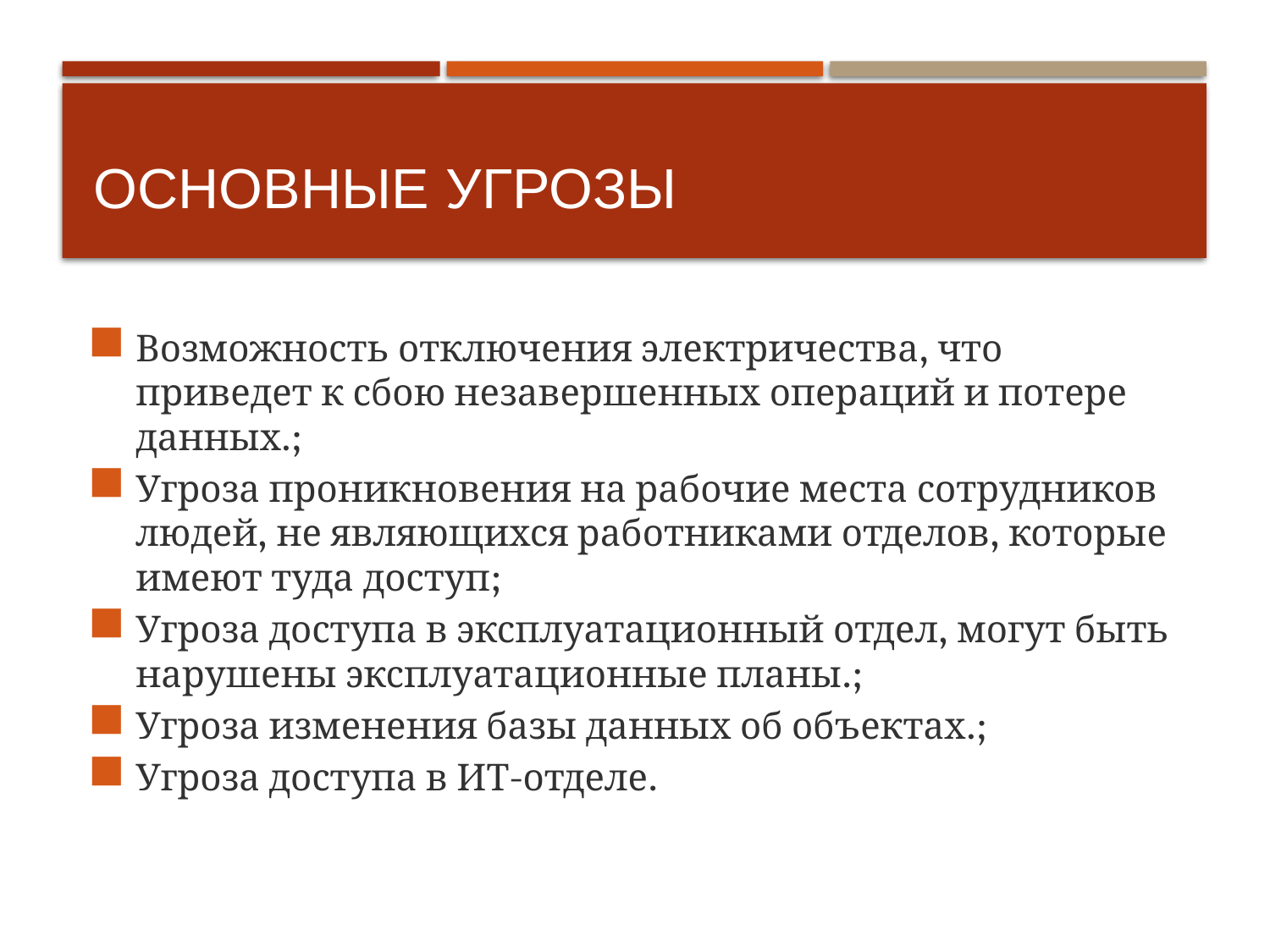

# Основные угрозы
Возможность отключения электричества, что приведет к сбою незавершенных операций и потере данных.;
Угроза проникновения на рабочие места сотрудников людей, не являющихся работниками отделов, которые имеют туда доступ;
Угроза доступа в эксплуатационный отдел, могут быть нарушены эксплуатационные планы.;
Угроза изменения базы данных об объектах.;
Угроза доступа в ИТ-отделе.